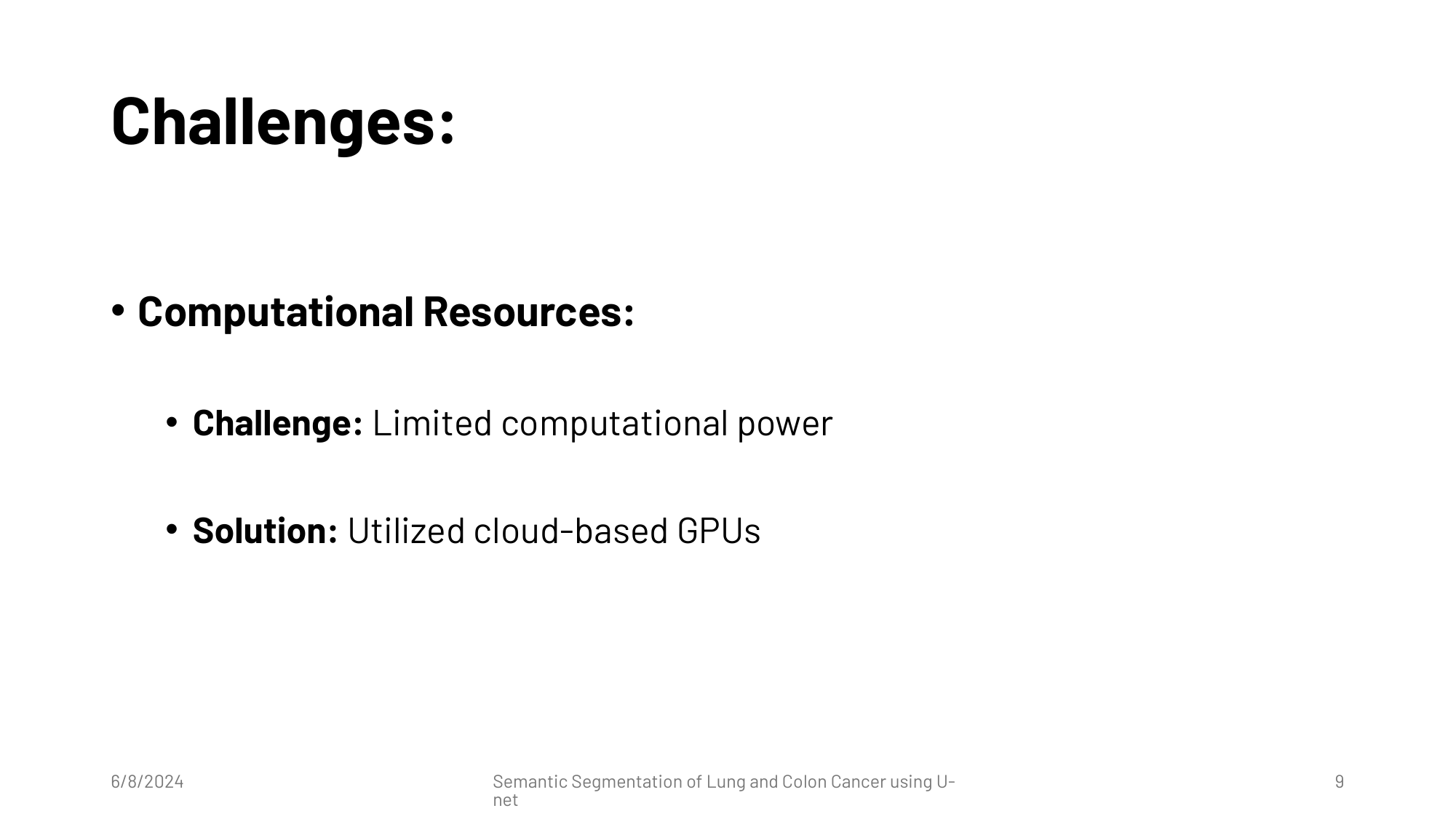

# Challenges:

Computational Resources:

Challenge: Limited computational power

Solution: Utilized cloud-based GPUs

6/8/2024
Semantic Segmentation of Lung and Colon Cancer using U-net
9